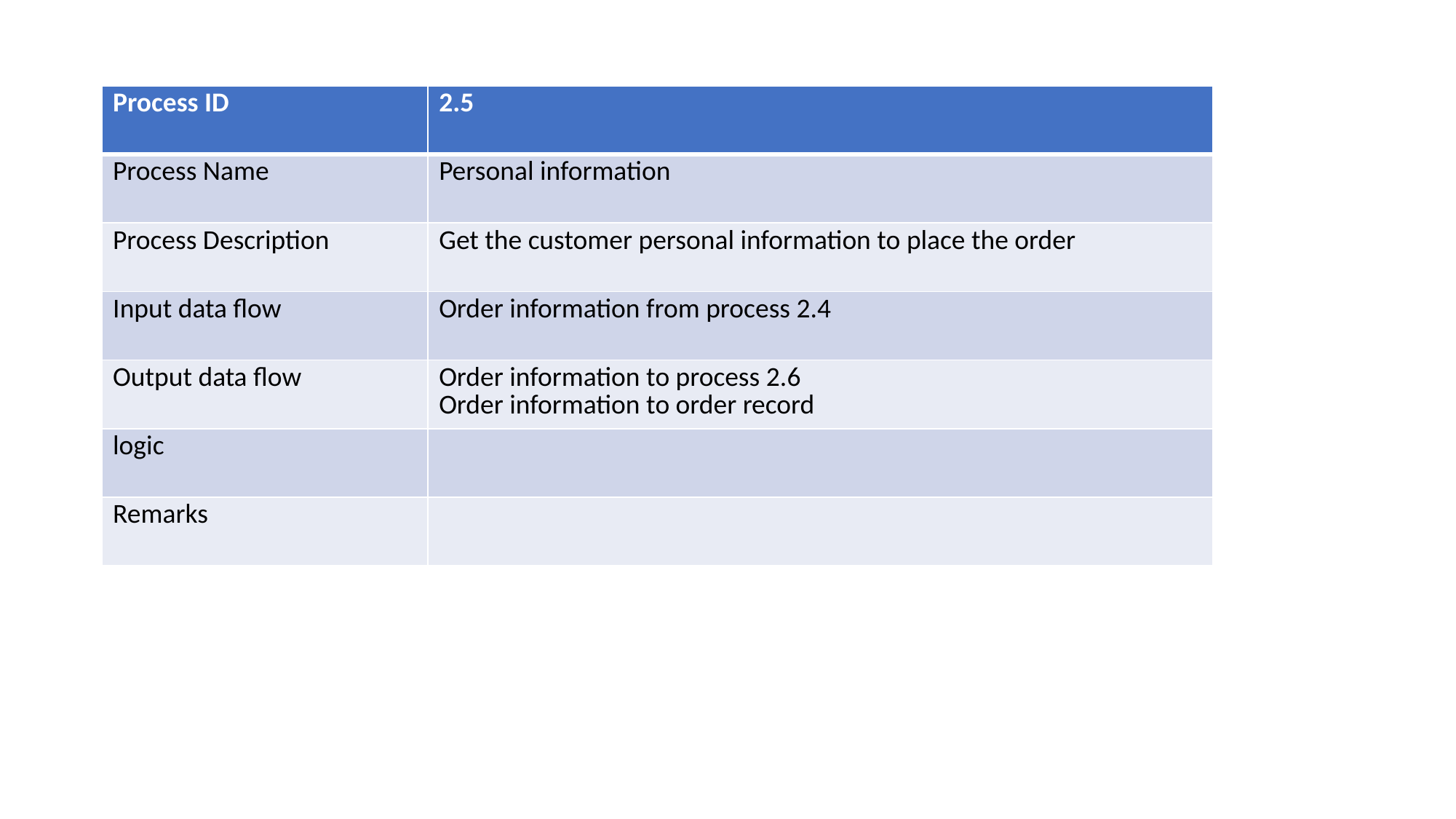

| Process ID | 2.5 |
| --- | --- |
| Process Name | Personal information |
| Process Description | Get the customer personal information to place the order |
| Input data flow | Order information from process 2.4 |
| Output data flow | Order information to process 2.6 Order information to order record |
| logic |  |
| Remarks |  |